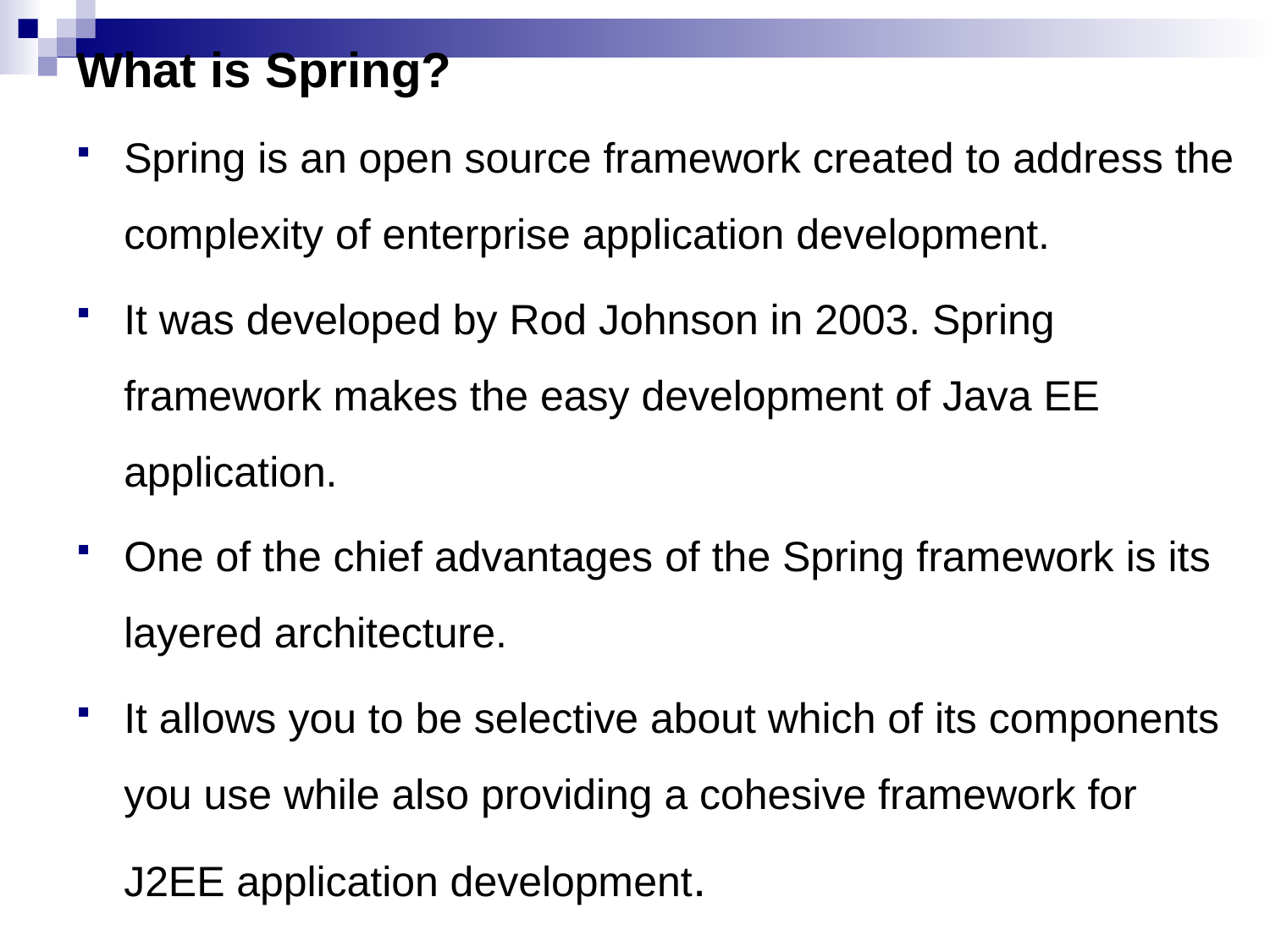

What is Spring?
Spring is an open source framework created to address the complexity of enterprise application development.
It was developed by Rod Johnson in 2003. Spring framework makes the easy development of Java EE application.
One of the chief advantages of the Spring framework is its layered architecture.
It allows you to be selective about which of its components you use while also providing a cohesive framework for J2EE application development.